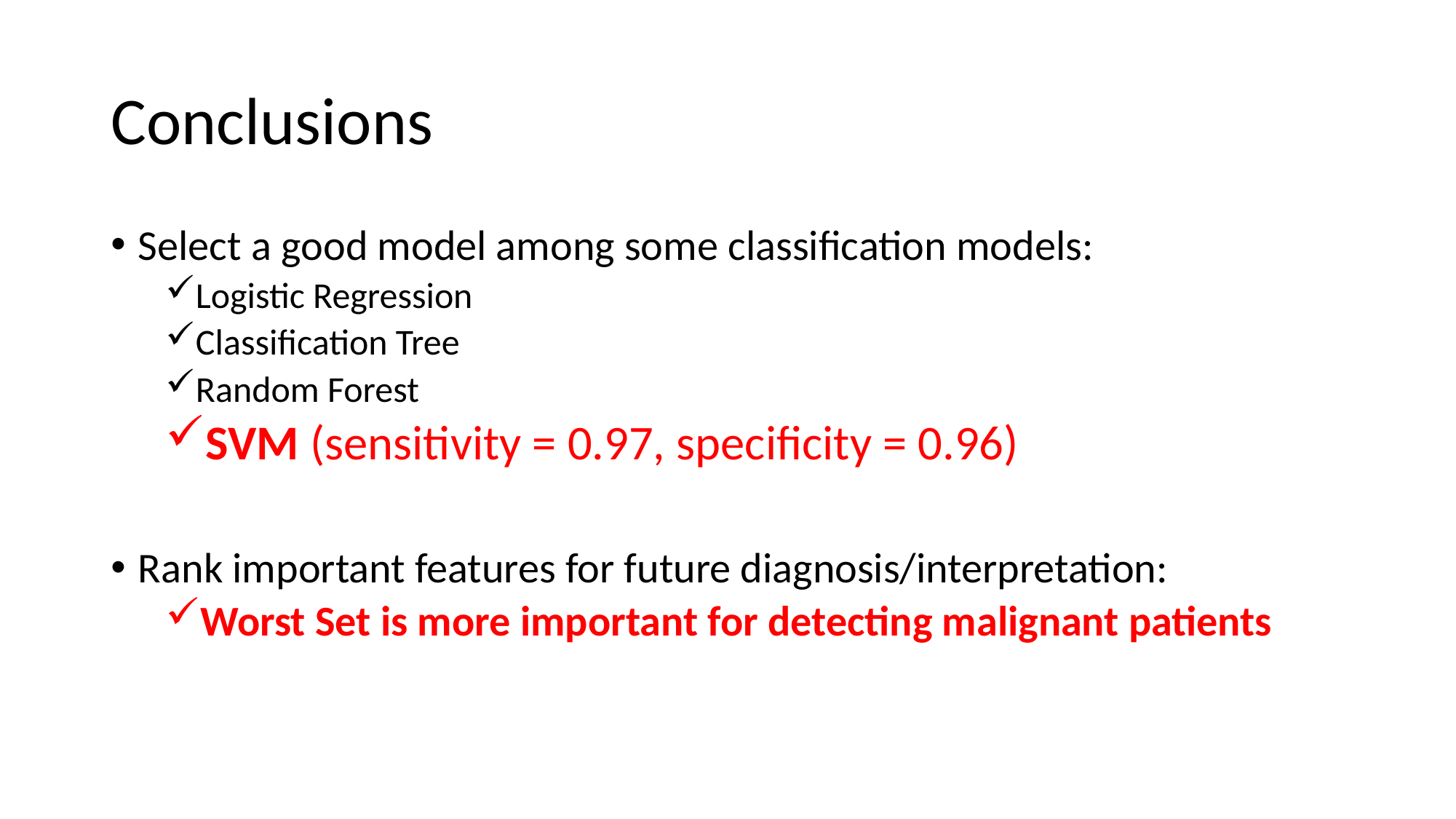

# Conclusions
Select a good model among some classification models:
Logistic Regression
Classification Tree
Random Forest
SVM (sensitivity = 0.97, specificity = 0.96)

Rank important features for future diagnosis/interpretation:
Worst Set is more important for detecting malignant patients